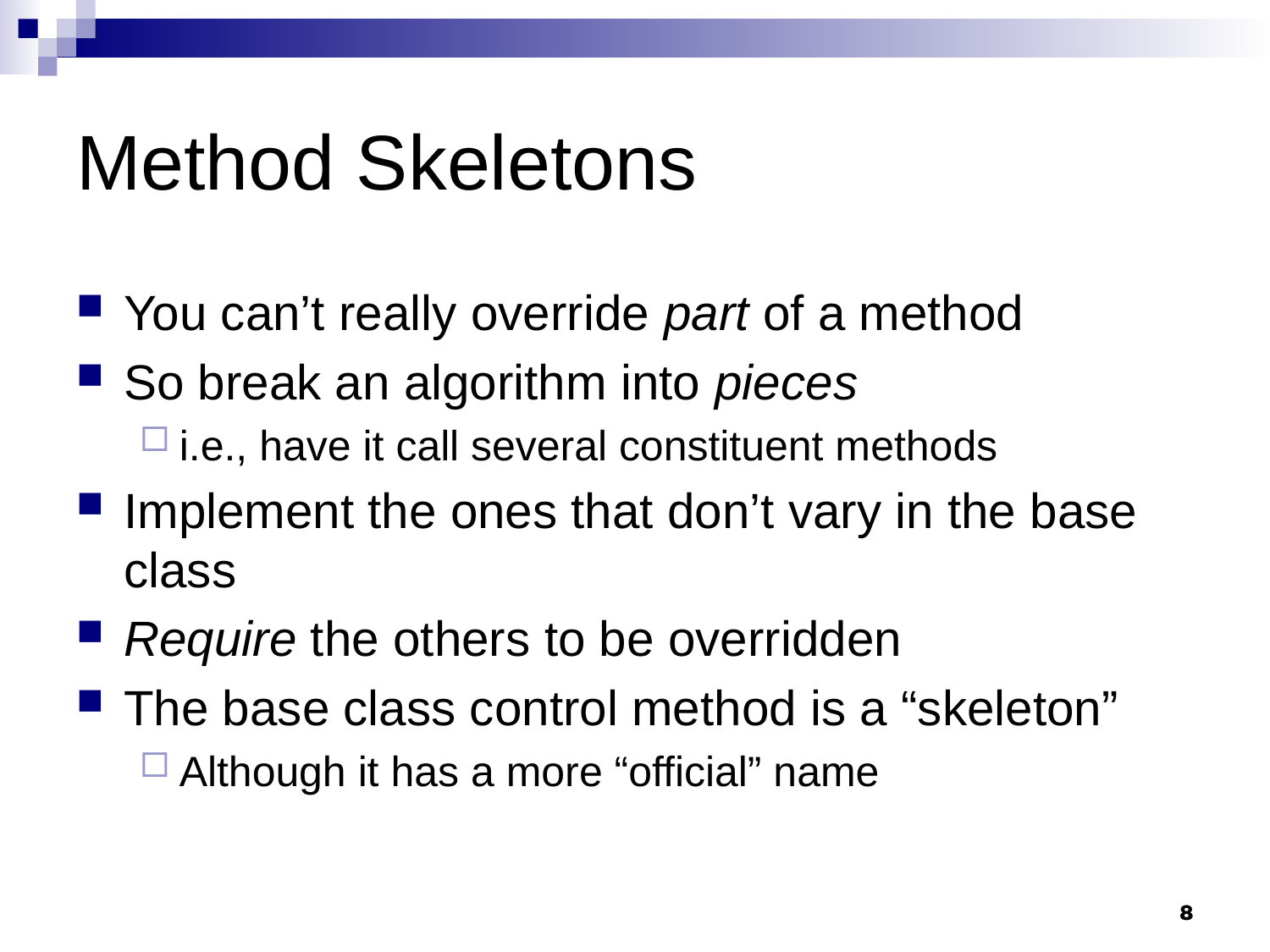

# Method Skeletons
You can’t really override part of a method
So break an algorithm into pieces
i.e., have it call several constituent methods
Implement the ones that don’t vary in the base class
Require the others to be overridden
The base class control method is a “skeleton”
Although it has a more “official” name
8